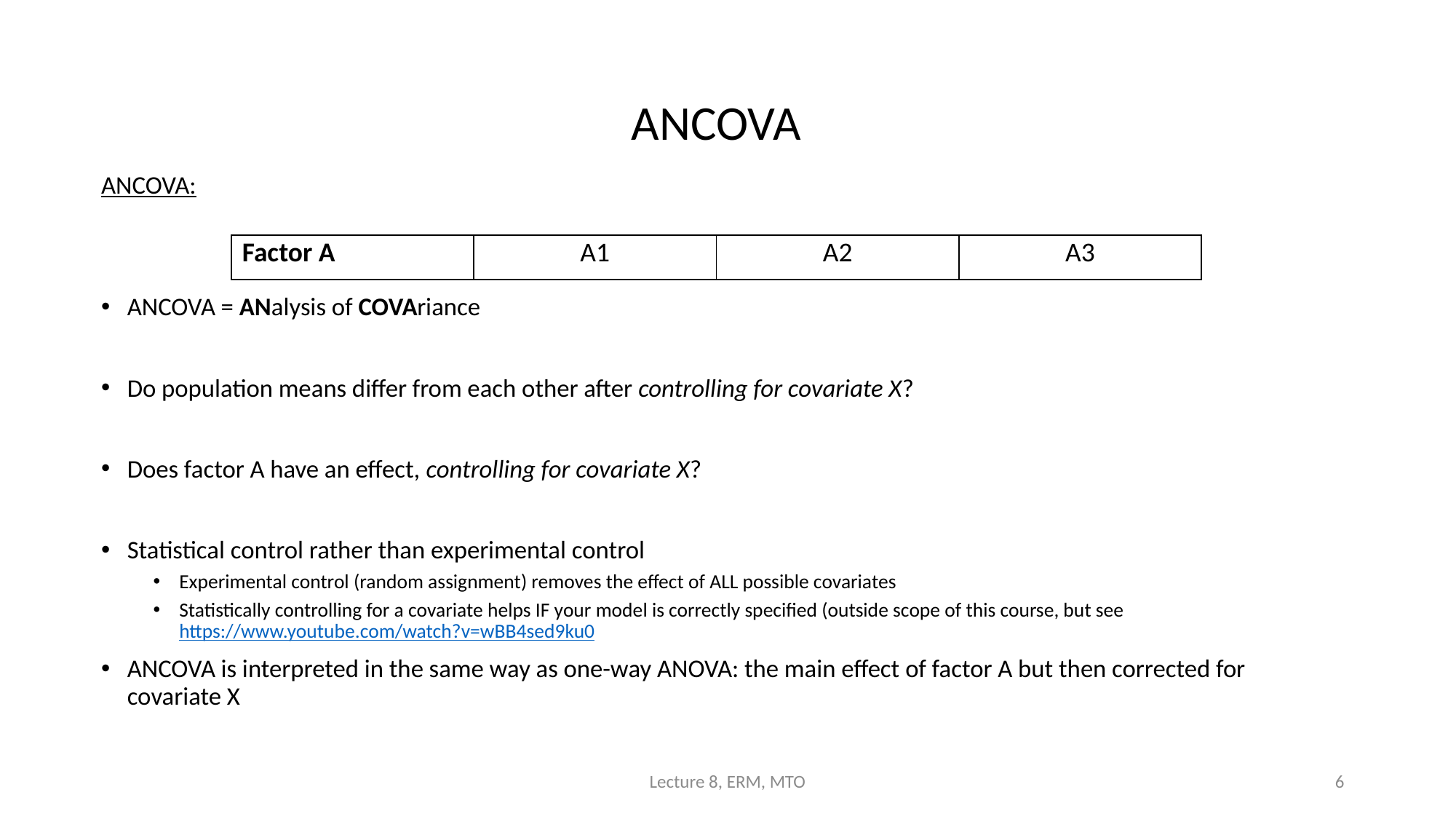

# ANCOVA
ANCOVA:

ANCOVA = ANalysis of COVAriance

Do population means differ from each other after controlling for covariate X?

Does factor A have an effect, controlling for covariate X?

Statistical control rather than experimental control
Experimental control (random assignment) removes the effect of ALL possible covariates
Statistically controlling for a covariate helps IF your model is correctly specified (outside scope of this course, but see https://www.youtube.com/watch?v=wBB4sed9ku0
ANCOVA is interpreted in the same way as one-way ANOVA: the main effect of factor A but then corrected for covariate X

| Factor A | A1 | A2 | A3 |
| --- | --- | --- | --- |
Lecture 8, ERM, MTO
6